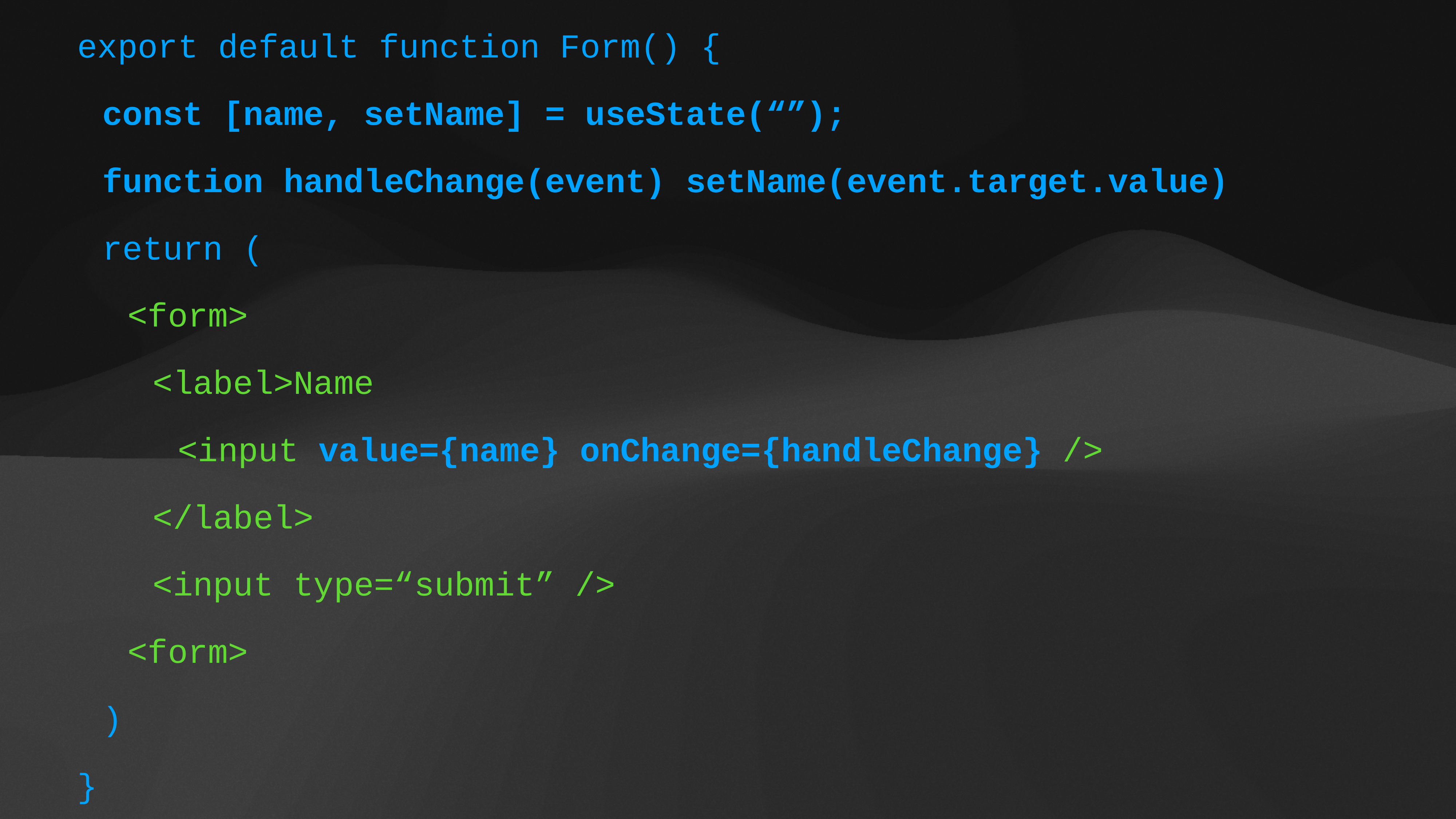

export default function Form() {
const [name, setName] = useState(“”);
function handleChange(event) setName(event.target.value)
return (
<form>
<label>Name
<input value={name} onChange={handleChange} />
</label>
<input type=“submit” />
<form>
)
}